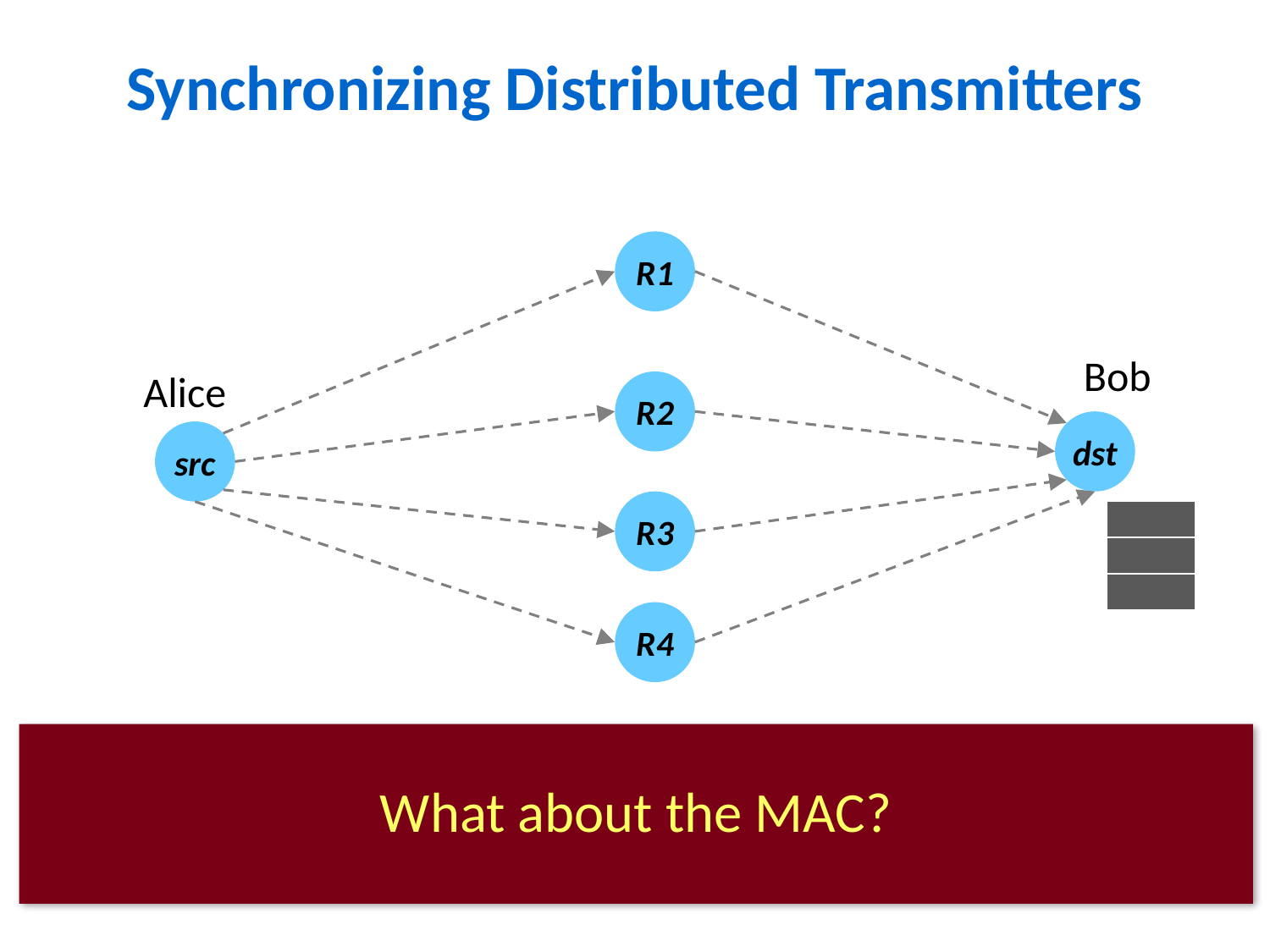

Synchronizing Distributed Transmitters
R1
Bob
Alice
R2
dst
src
R3

R4
Routers are triggered by reception from Alice
What about the MAC?
Routers insert wait times to compensate for delay differences
Routers transmit after waiting